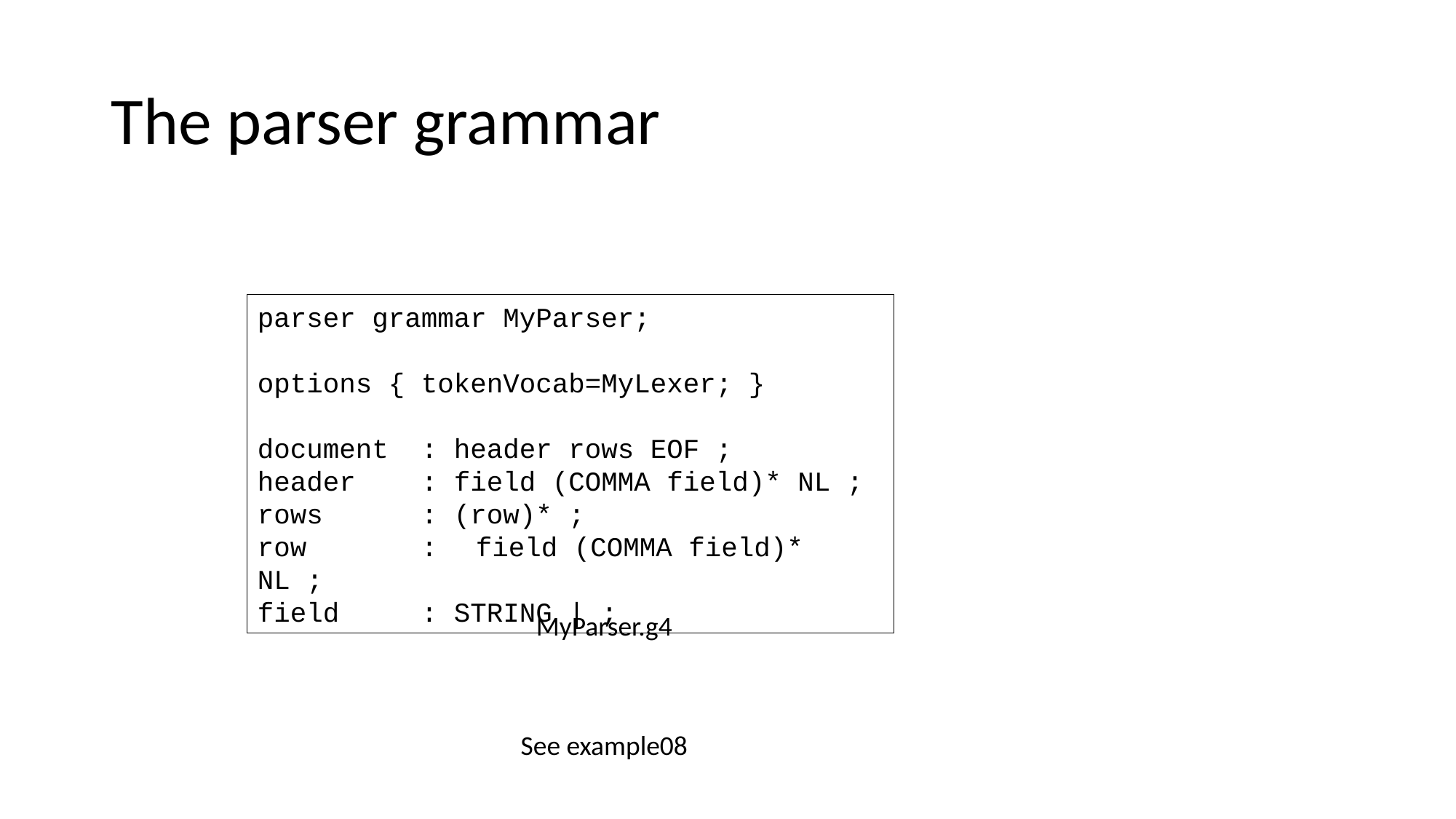

# The parser grammar
parser grammar MyParser;

options { tokenVocab=MyLexer; }

document  : header rows EOF ;
header    : field (COMMA field)* NL ;
rows      : (row)* ;
row       :	field (COMMA field)* NL ;
field     : STRING | ;
MyParser.g4
See example08